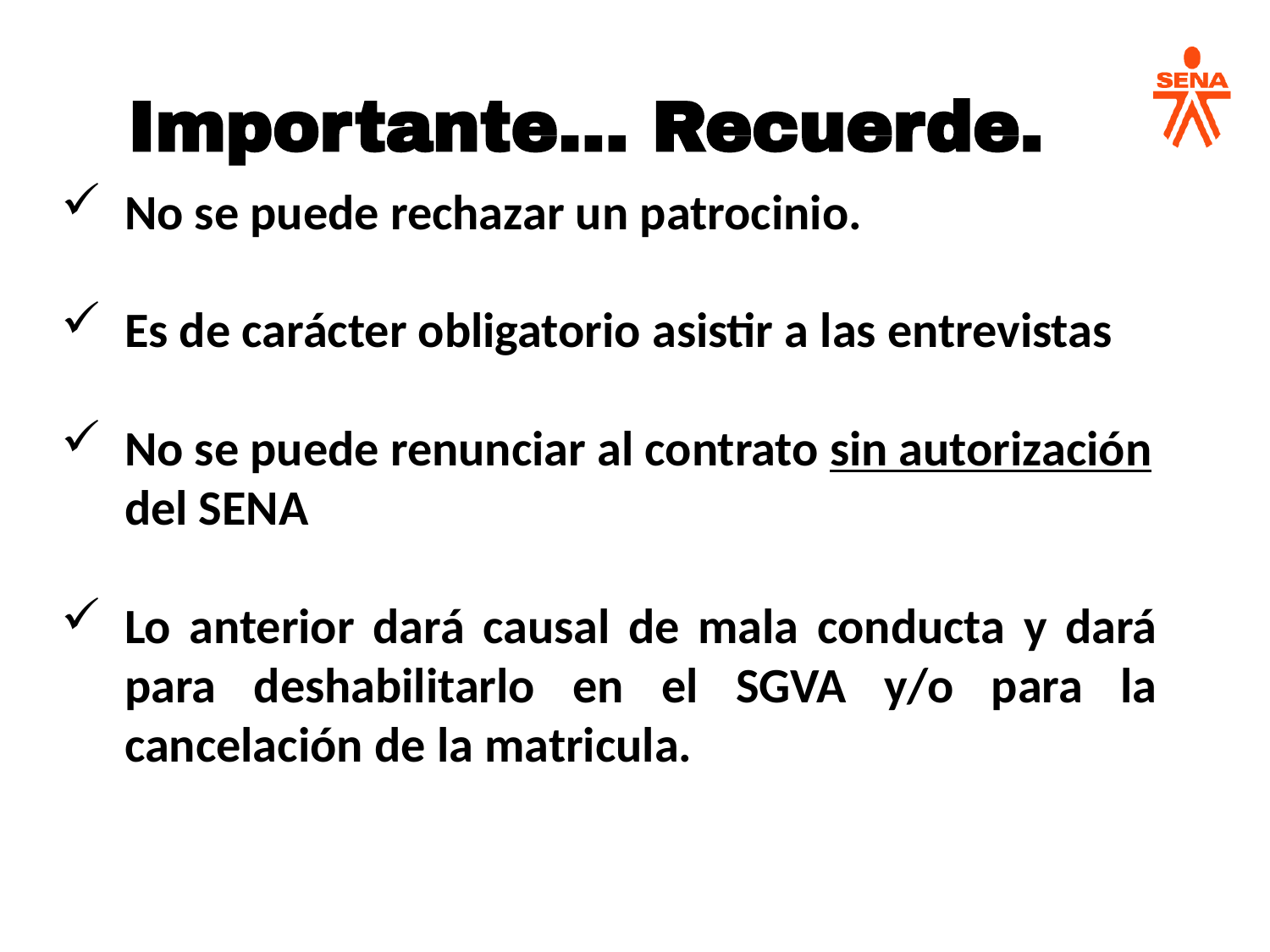

Importante… Recuerde.
No se puede rechazar un patrocinio.

Es de carácter obligatorio asistir a las entrevistas

No se puede renunciar al contrato sin autorización del SENA

Lo anterior dará causal de mala conducta y dará para deshabilitarlo en el SGVA y/o para la cancelación de la matricula.